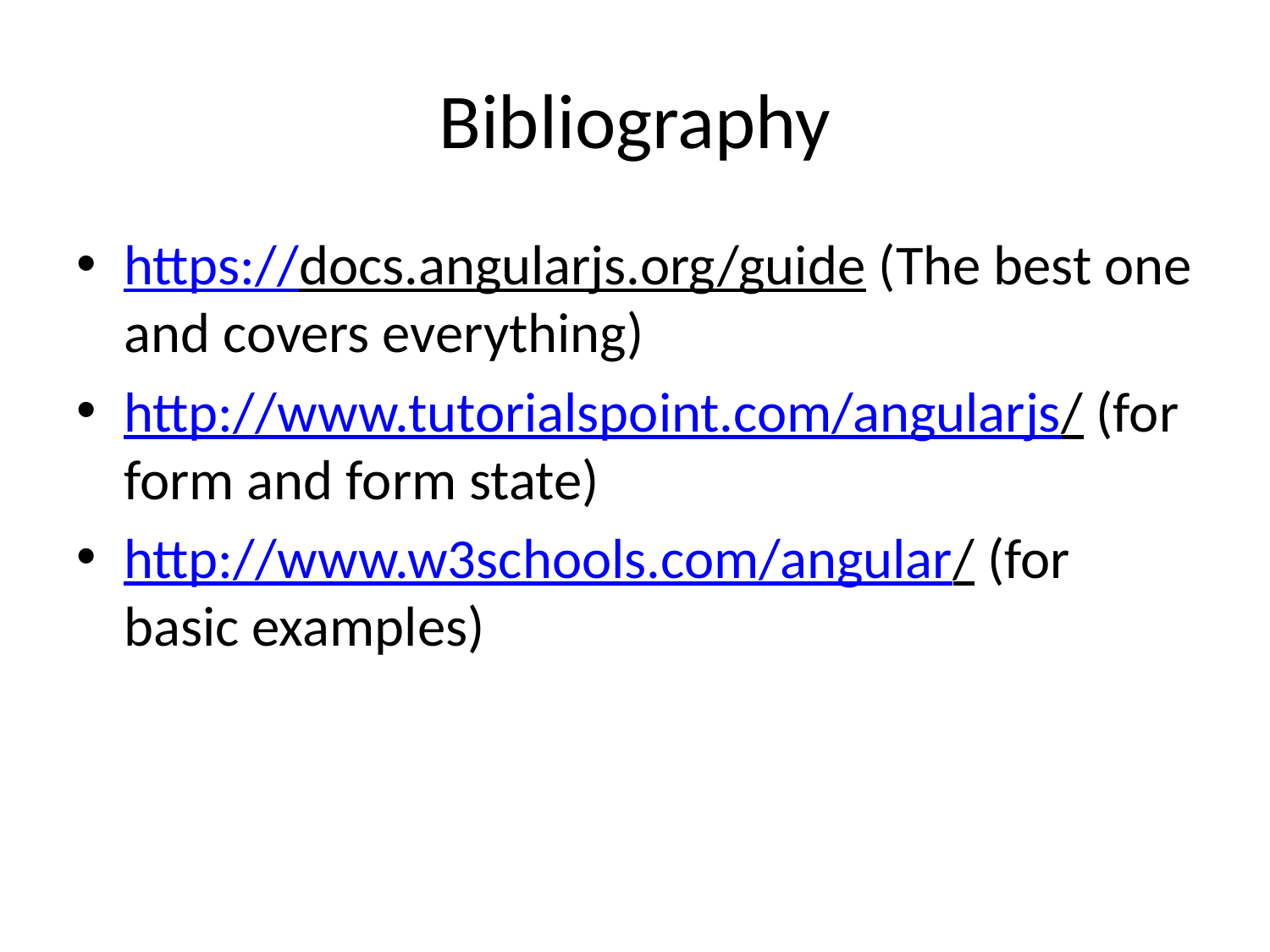

# Bibliography
https://docs.angularjs.org/guide (The best one and covers everything)
http://www.tutorialspoint.com/angularjs/ (for form and form state)
http://www.w3schools.com/angular/ (for basic examples)